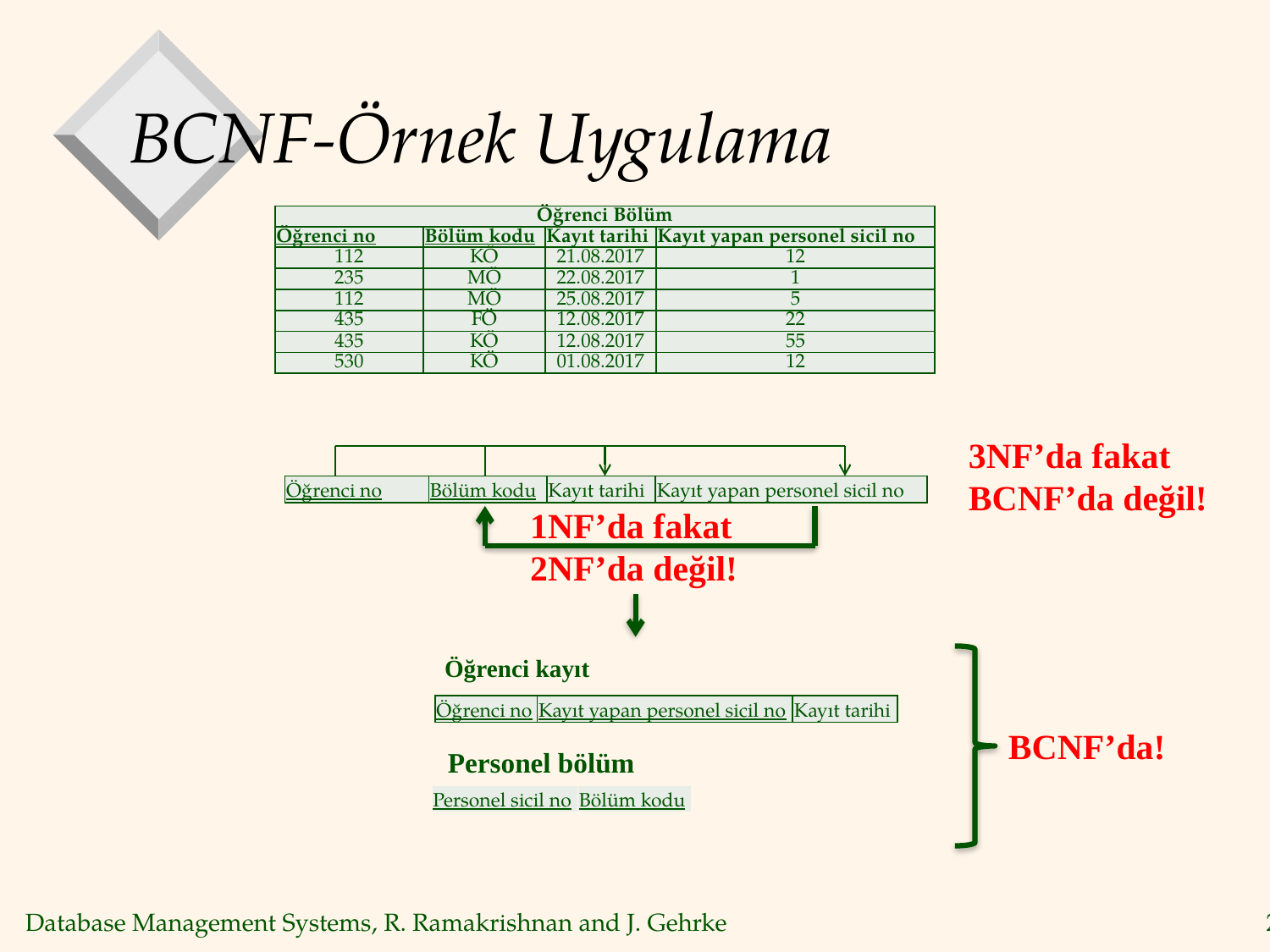

# BCNF-Örnek Uygulama
| Öğrenci Bölüm |  |  |  |
| --- | --- | --- | --- |
| Öğrenci no | Bölüm kodu | Kayıt tarihi | Kayıt yapan personel sicil no |
| 112 | KÖ | 21.08.2017 | 12 |
| 235 | MÖ | 22.08.2017 | 1 |
| 112 | MÖ | 25.08.2017 | 5 |
| 435 | FÖ | 12.08.2017 | 22 |
| 435 | KÖ | 12.08.2017 | 55 |
| 530 | KÖ | 01.08.2017 | 12 |
3NF’da fakat
BCNF’da değil!
| Öğrenci no | Bölüm kodu | Kayıt tarihi | Kayıt yapan personel sicil no |
| --- | --- | --- | --- |
1NF’da fakat
2NF’da değil!
Öğrenci kayıt

| Öğrenci no | Kayıt yapan personel sicil no | Kayıt tarihi |
| --- | --- | --- |
BCNF’da!
Personel bölüm
| Personel sicil no | Bölüm kodu |
| --- | --- |